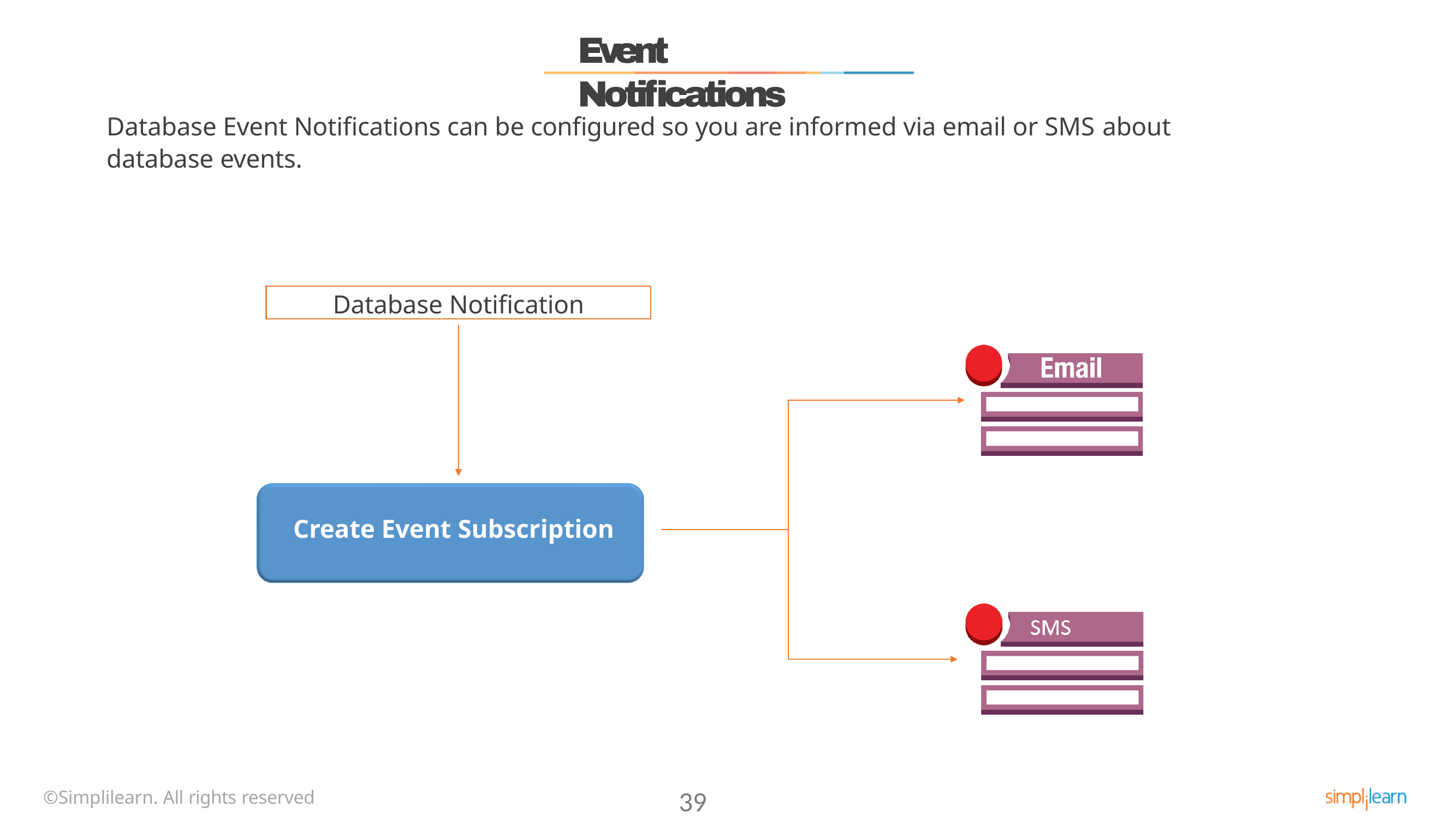

# Event Notifications

Database Event Notifications can be configured so you are informed via email or SMS about
database events.
Database Notification

Create Event Subscription

©Simplilearn. All rights reserved
39